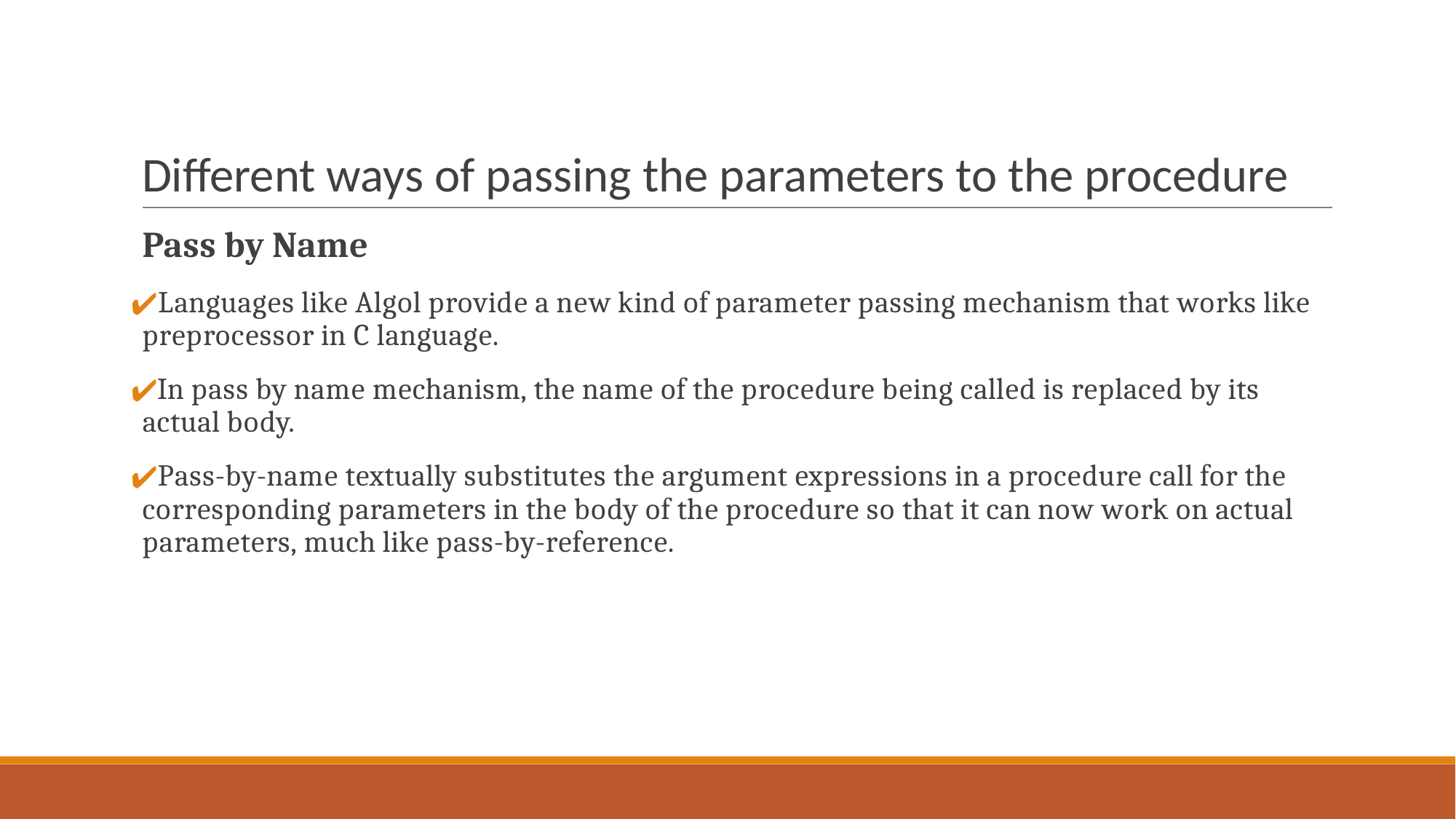

Different ways of passing the parameters to the procedure
Pass by Name
Languages like Algol provide a new kind of parameter passing mechanism that works like preprocessor in C language.
In pass by name mechanism, the name of the procedure being called is replaced by its actual body.
Pass-by-name textually substitutes the argument expressions in a procedure call for the corresponding parameters in the body of the procedure so that it can now work on actual parameters, much like pass-by-reference.